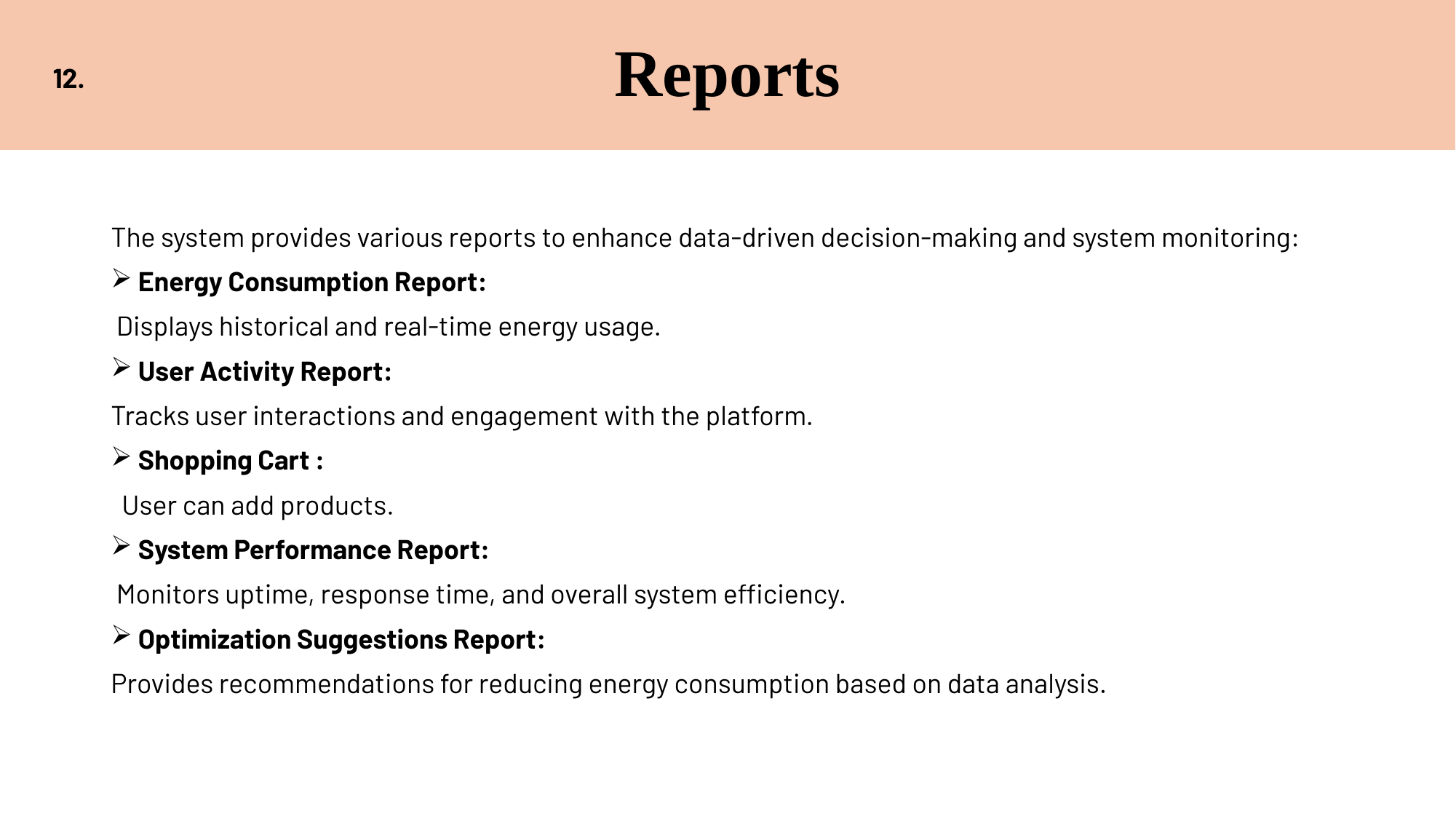

# Reports
12.
The system provides various reports to enhance data-driven decision-making and system monitoring:
Energy Consumption Report:
 Displays historical and real-time energy usage.
User Activity Report:
Tracks user interactions and engagement with the platform.
Shopping Cart :
  User can add products.
System Performance Report:
 Monitors uptime, response time, and overall system efficiency.
Optimization Suggestions Report:
Provides recommendations for reducing energy consumption based on data analysis.